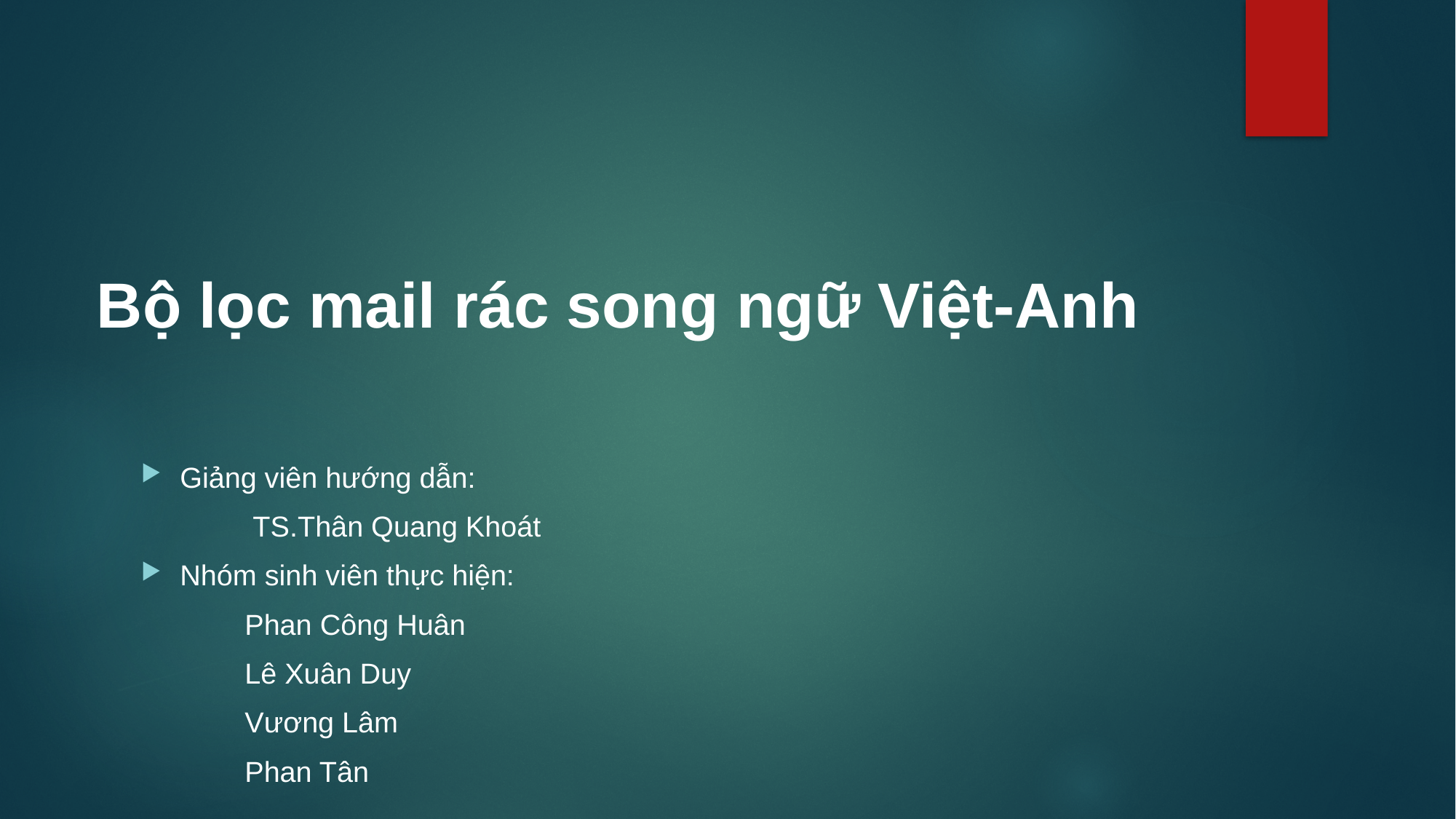

Bộ lọc mail rác song ngữ Việt-Anh
Giảng viên hướng dẫn:
	 TS.Thân Quang Khoát
Nhóm sinh viên thực hiện:
	Phan Công Huân
	Lê Xuân Duy
	Vương Lâm
	Phan Tân